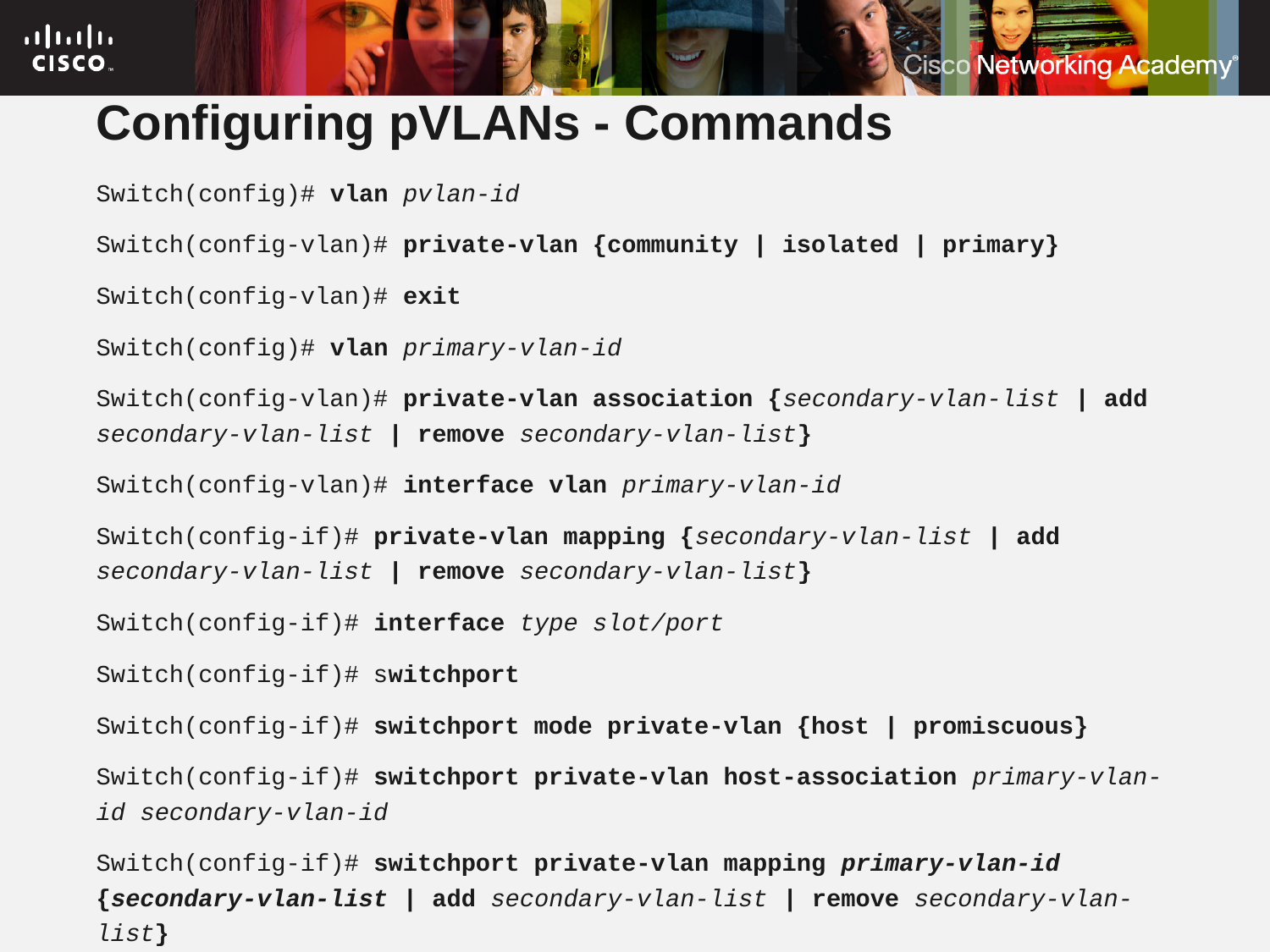

# Configuring pVLANs - Commands
Switch(config)# vlan pvlan-id
Switch(config-vlan)# private-vlan {community | isolated | primary}
Switch(config-vlan)# exit
Switch(config)# vlan primary-vlan-id
Switch(config-vlan)# private-vlan association {secondary-vlan-list | add secondary-vlan-list | remove secondary-vlan-list}
Switch(config-vlan)# interface vlan primary-vlan-id
Switch(config-if)# private-vlan mapping {secondary-vlan-list | add secondary-vlan-list | remove secondary-vlan-list}
Switch(config-if)# interface type slot/port
Switch(config-if)# switchport
Switch(config-if)# switchport mode private-vlan {host | promiscuous}
Switch(config-if)# switchport private-vlan host-association primary-vlan-id secondary-vlan-id
Switch(config-if)# switchport private-vlan mapping primary-vlan-id {secondary-vlan-list | add secondary-vlan-list | remove secondary-vlan-list}